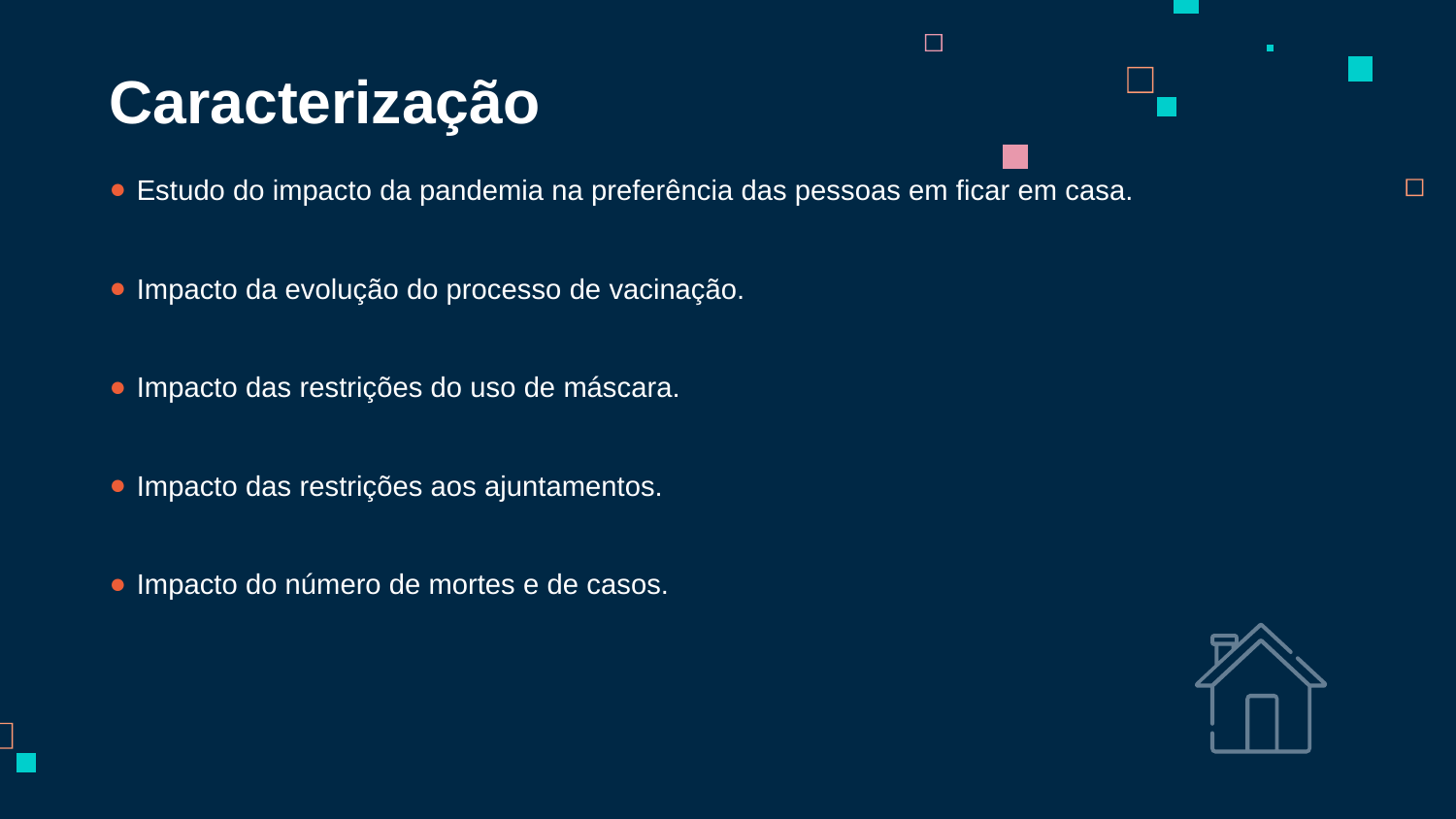

# Caracterização
Estudo do impacto da pandemia na preferência das pessoas em ficar em casa.
Impacto da evolução do processo de vacinação.
Impacto das restrições do uso de máscara.
Impacto das restrições aos ajuntamentos.
Impacto do número de mortes e de casos.